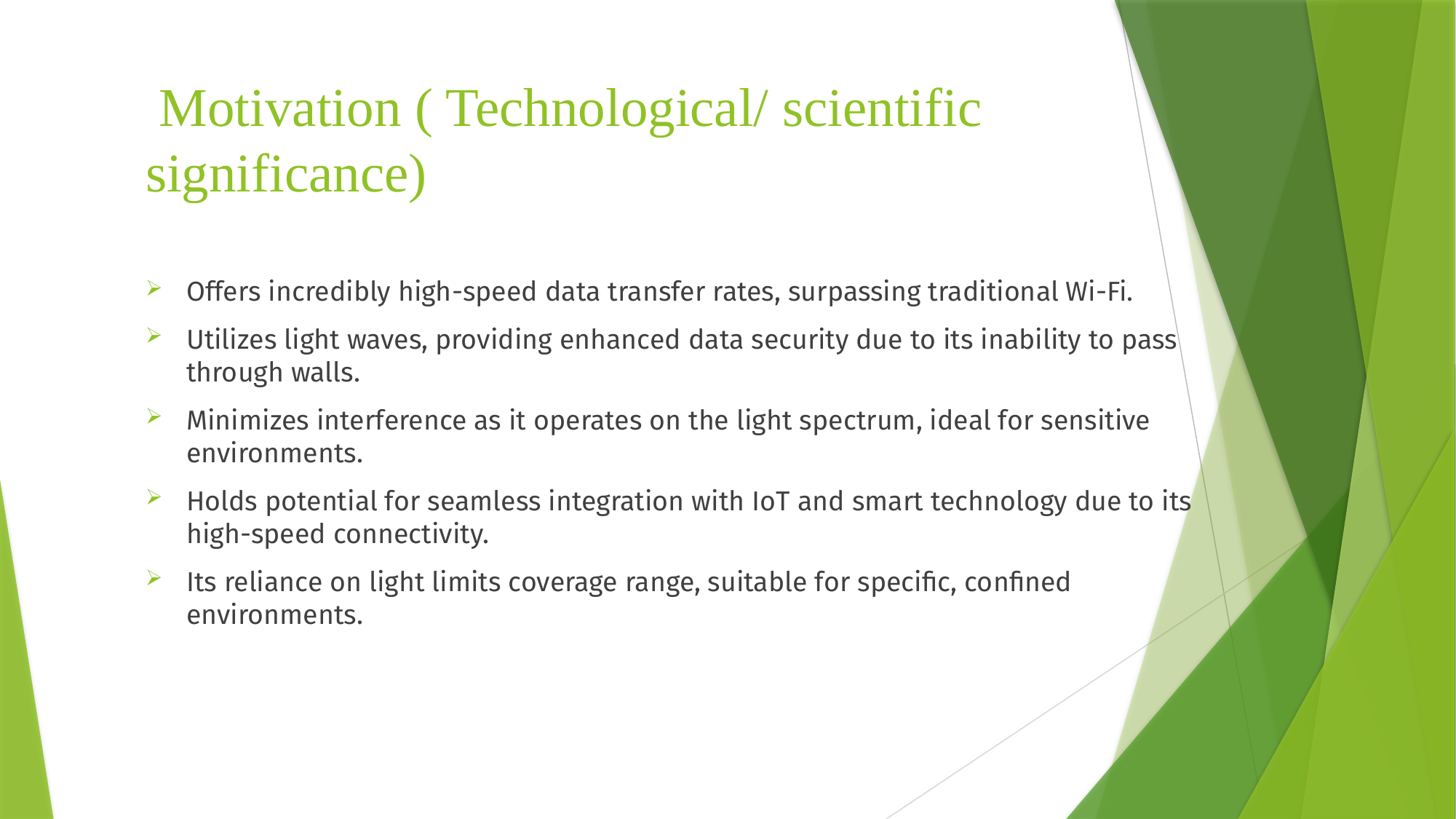

# Motivation ( Technological/ scientific significance)
Offers incredibly high-speed data transfer rates, surpassing traditional Wi-Fi.
Utilizes light waves, providing enhanced data security due to its inability to pass through walls.
Minimizes interference as it operates on the light spectrum, ideal for sensitive environments.
Holds potential for seamless integration with IoT and smart technology due to its high-speed connectivity.
Its reliance on light limits coverage range, suitable for specific, confined environments.